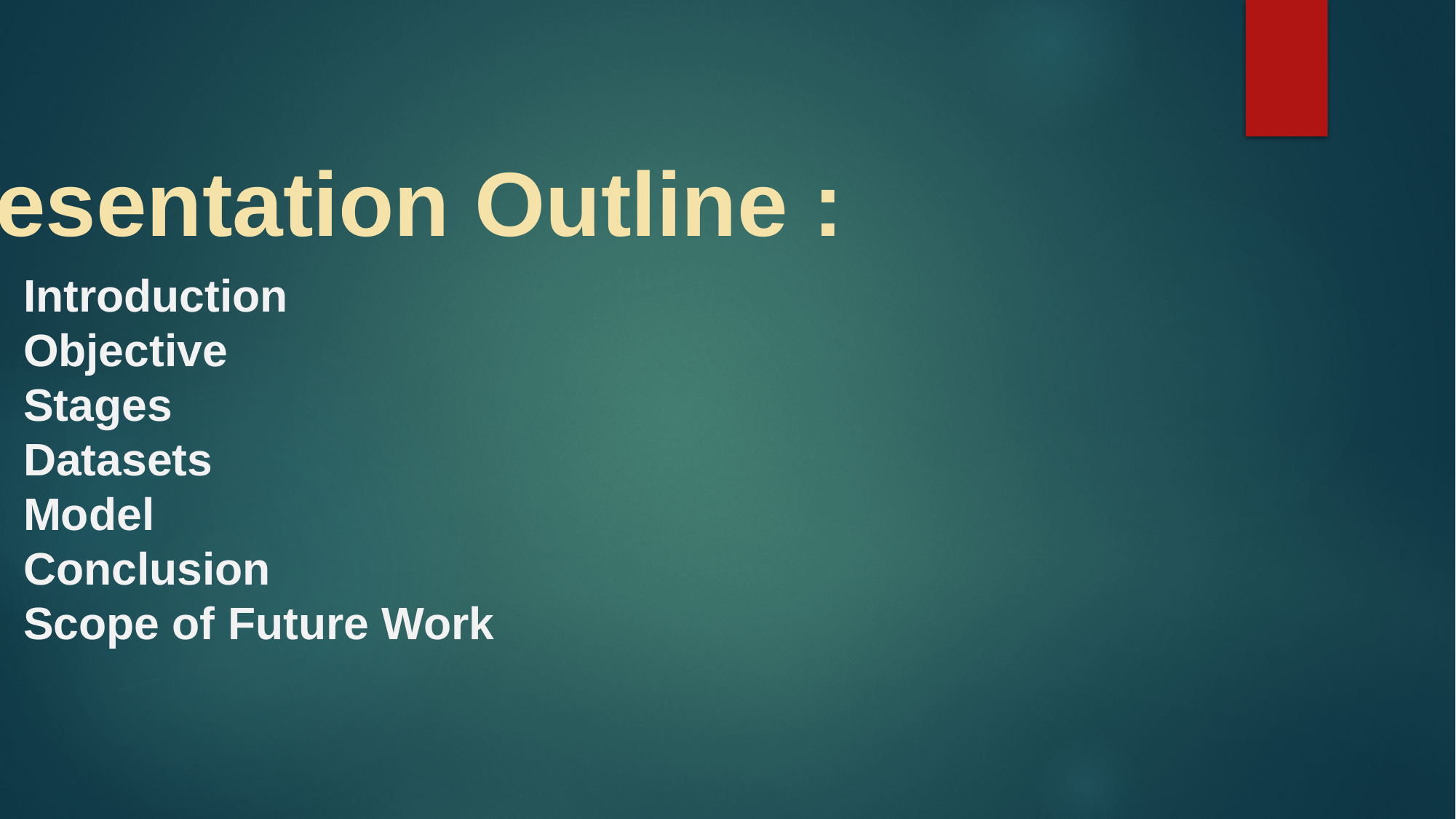

Presentation Outline :
Introduction
Objective
Stages
Datasets
Model
Conclusion
Scope of Future Work